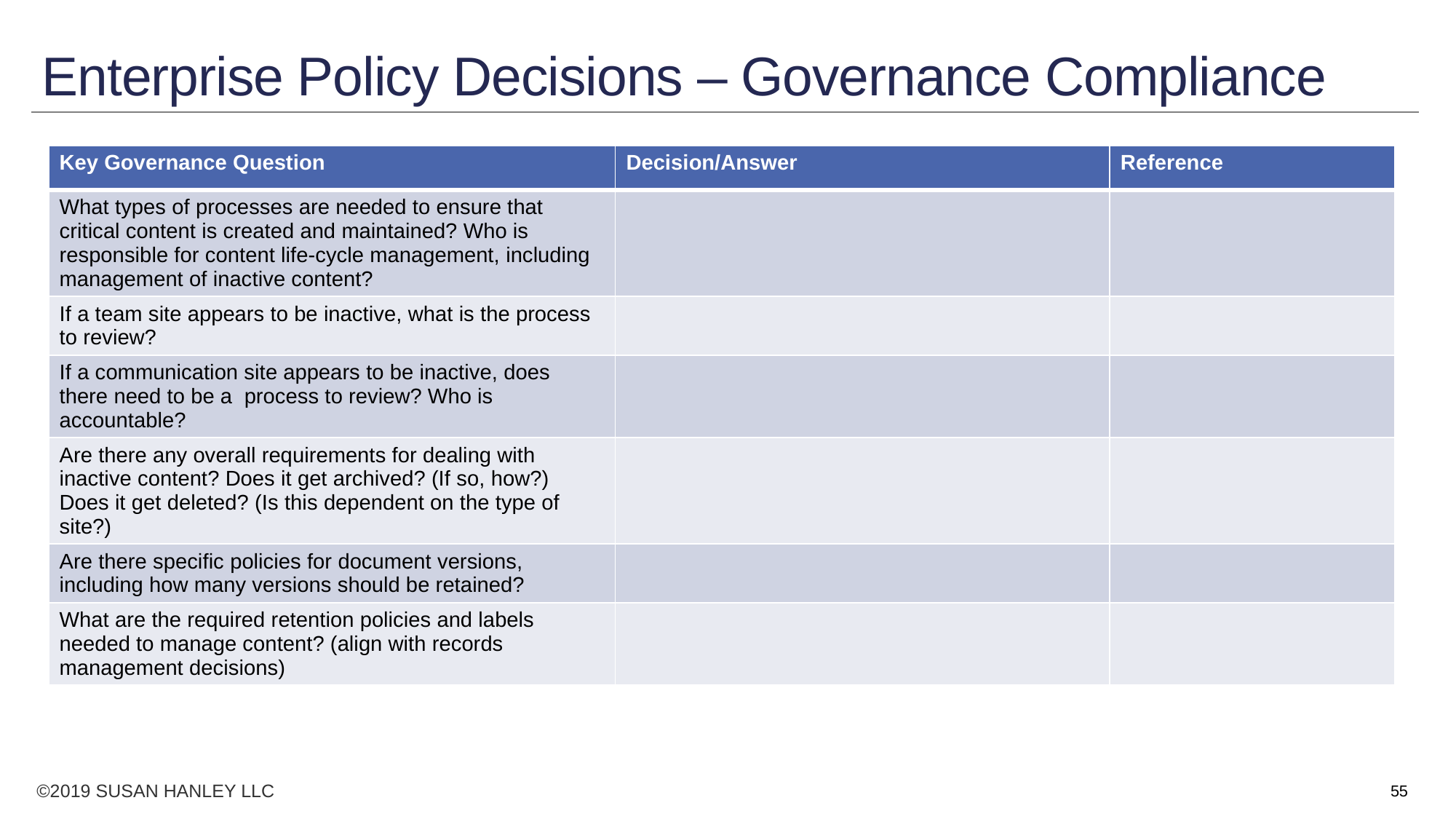

# Enterprise Policy Decisions – Governance Compliance
| Key Governance Question | Decision/Answer | Reference |
| --- | --- | --- |
| What types of processes are needed to ensure that critical content is created and maintained? Who is responsible for content life-cycle management, including management of inactive content? |  |  |
| If a team site appears to be inactive, what is the process to review? |  |  |
| If a communication site appears to be inactive, does there need to be a process to review? Who is accountable? |  |  |
| Are there any overall requirements for dealing with inactive content? Does it get archived? (If so, how?) Does it get deleted? (Is this dependent on the type of site?) |  |  |
| Are there specific policies for document versions, including how many versions should be retained? |  |  |
| What are the required retention policies and labels needed to manage content? (align with records management decisions) |  |  |
55